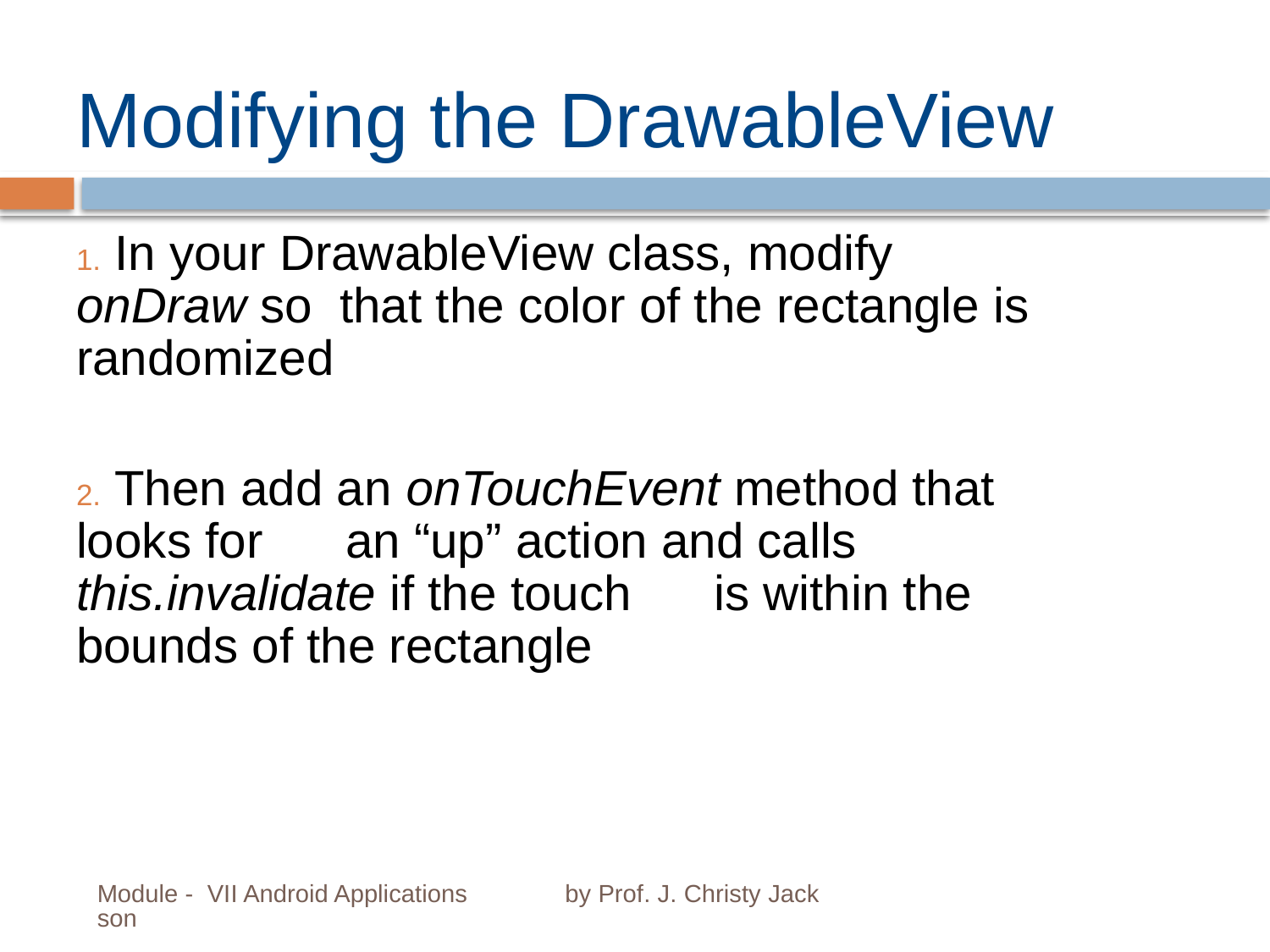

# Modifying the DrawableView
 In your DrawableView class, modify onDraw so  that the color of the rectangle is randomized

 Then add an onTouchEvent method that looks for      an “up” action and calls this.invalidate if the touch      is within the bounds of the rectangle
Module -  VII Android Applications              by Prof. J. Christy Jackson